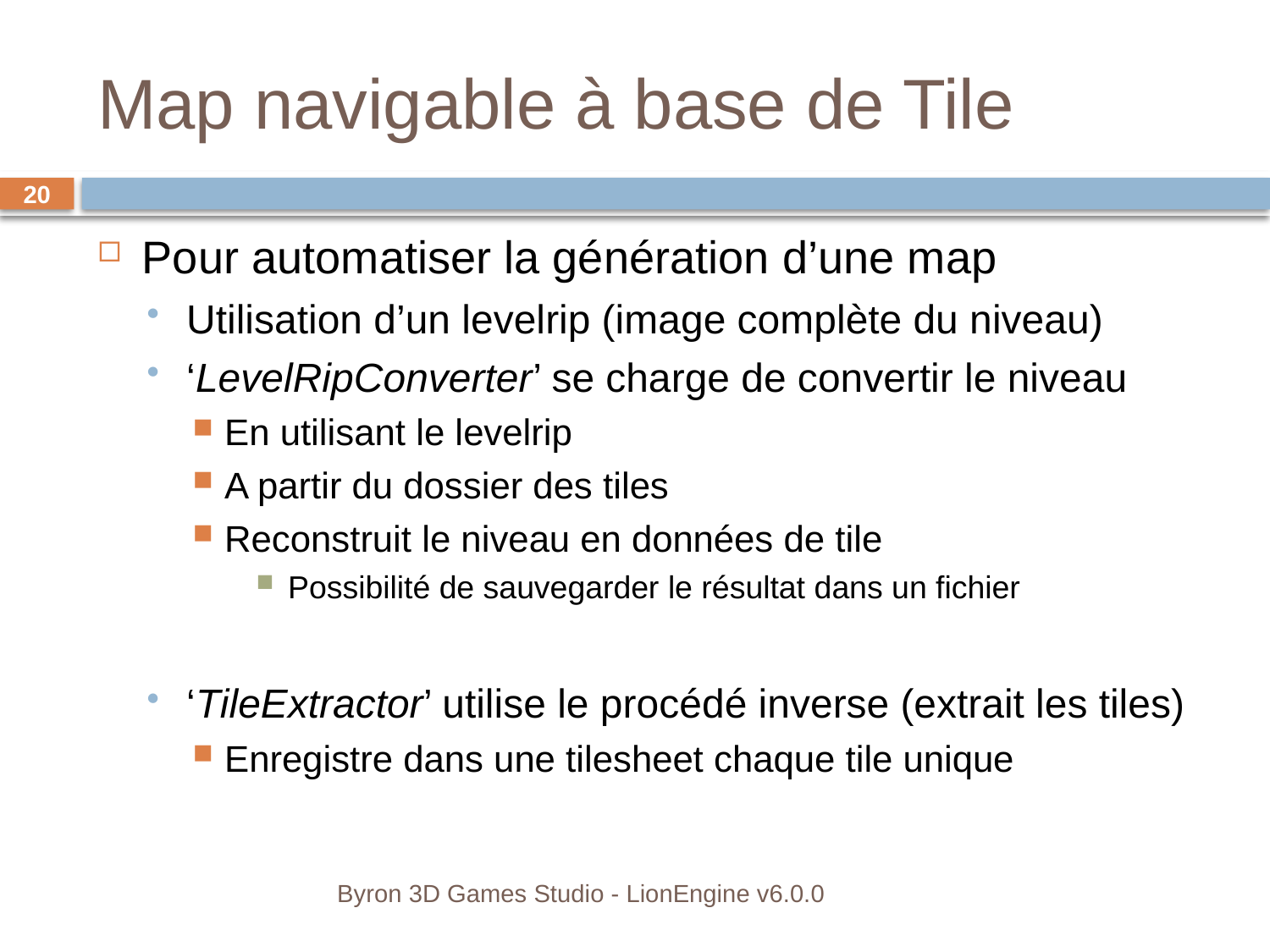

# Map navigable à base de Tile
20
Pour automatiser la génération d’une map
Utilisation d’un levelrip (image complète du niveau)
‘LevelRipConverter’ se charge de convertir le niveau
En utilisant le levelrip
A partir du dossier des tiles
Reconstruit le niveau en données de tile
Possibilité de sauvegarder le résultat dans un fichier

‘TileExtractor’ utilise le procédé inverse (extrait les tiles)
Enregistre dans une tilesheet chaque tile unique
Byron 3D Games Studio - LionEngine v6.0.0